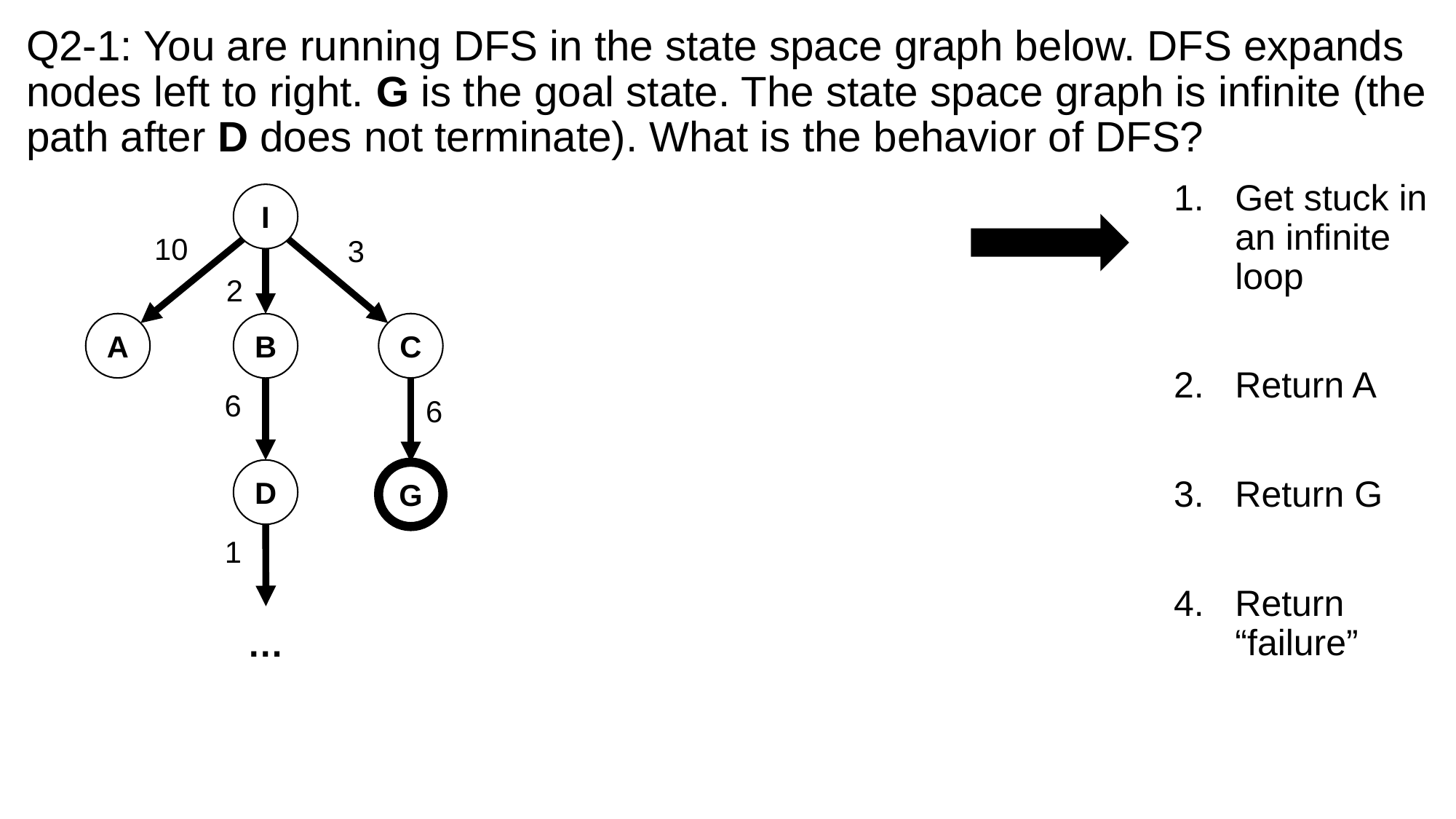

# Q2-1: You are running DFS in the state space graph below. DFS expands nodes left to right. G is the goal state. The state space graph is infinite (the path after D does not terminate). What is the behavior of DFS?
Get stuck in an infinite loop

Return A

Return G

Return “failure”
I

10
3
2
A
C
B
6
6
D
G
1
…